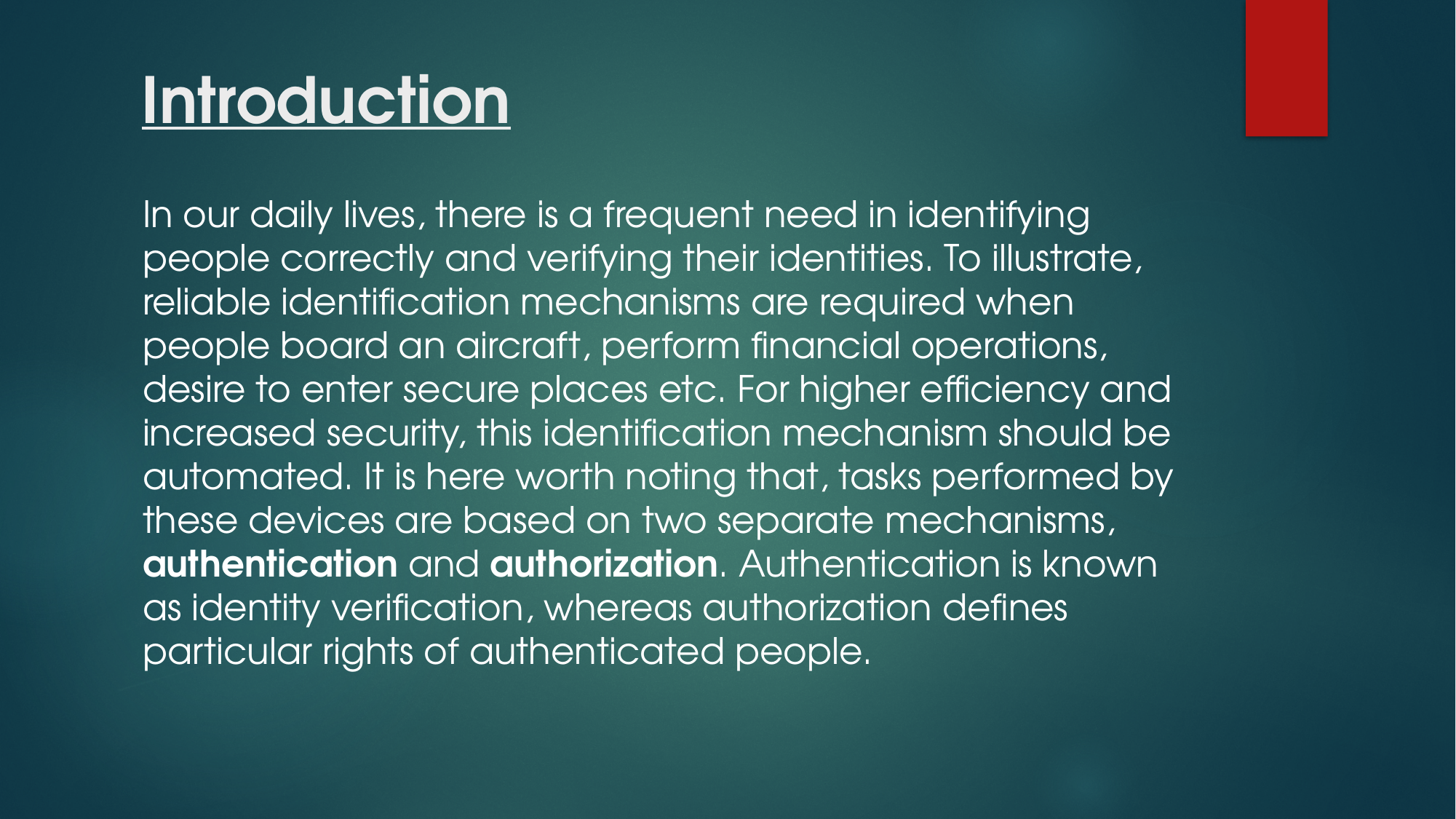

# Introduction
In our daily lives, there is a frequent need in identifying people correctly and verifying their identities. To illustrate, reliable identification mechanisms are required when people board an aircraft, perform financial operations, desire to enter secure places etc. For higher efficiency and increased security, this identification mechanism should be automated. It is here worth noting that, tasks performed by these devices are based on two separate mechanisms, authentication and authorization. Authentication is known as identity verification, whereas authorization defines particular rights of authenticated people.